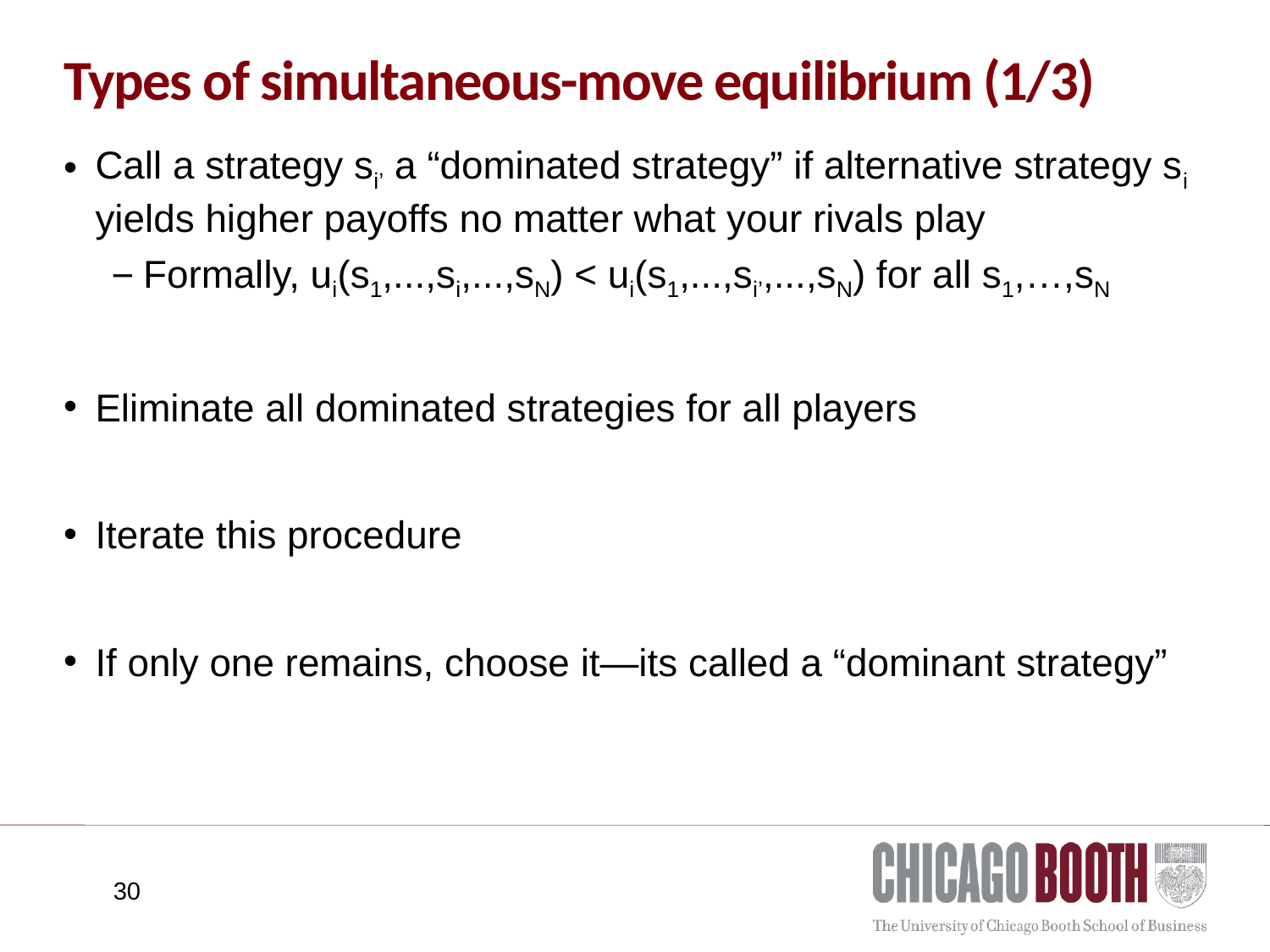

# Types of simultaneous-move equilibrium (1/3)
Call a strategy si’ a “dominated strategy” if alternative strategy si yields higher payoffs no matter what your rivals play
Formally, ui(s1,...,si,...,sN) < ui(s1,...,si’,...,sN) for all s1,…,sN

Eliminate all dominated strategies for all players

Iterate this procedure

If only one remains, choose it—its called a “dominant strategy”